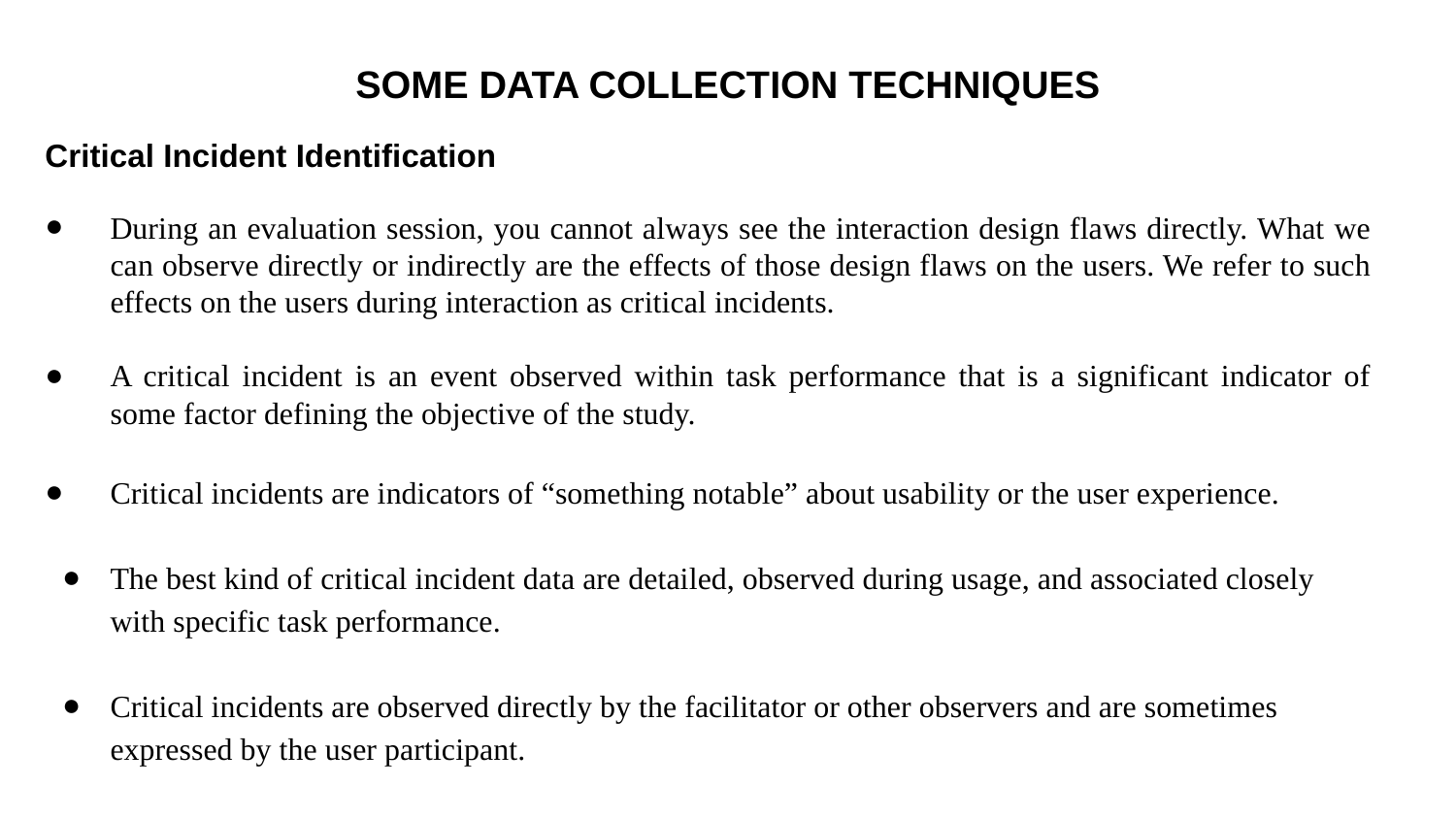

# SOME DATA COLLECTION TECHNIQUES
Critical Incident Identification

During an evaluation session, you cannot always see the interaction design flaws directly. What we can observe directly or indirectly are the effects of those design flaws on the users. We refer to such effects on the users during interaction as critical incidents.

A critical incident is an event observed within task performance that is a significant indicator of some factor defining the objective of the study.

Critical incidents are indicators of “something notable” about usability or the user experience.

The best kind of critical incident data are detailed, observed during usage, and associated closely with specific task performance.

Critical incidents are observed directly by the facilitator or other observers and are sometimes expressed by the user participant.